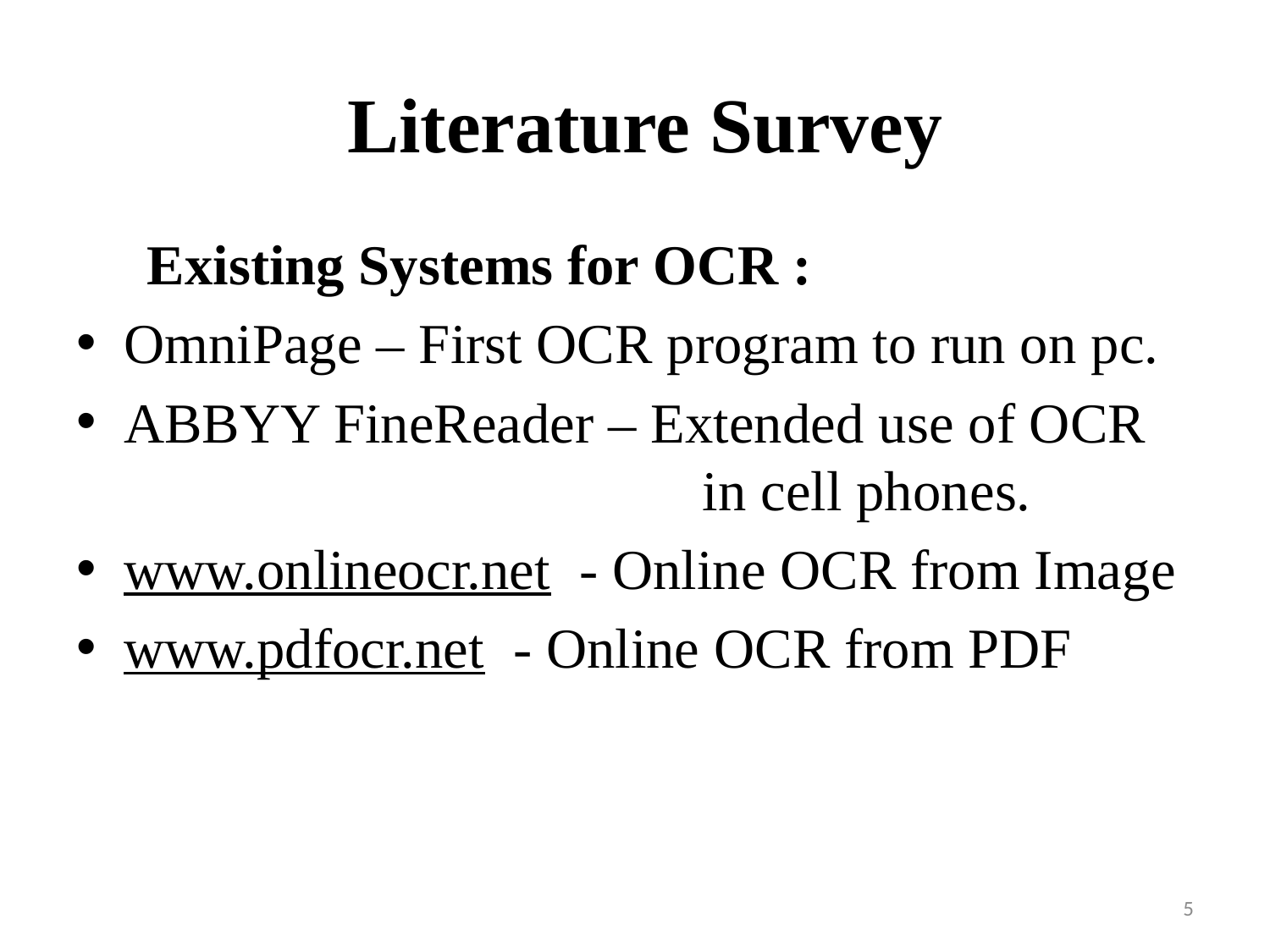

# Literature Survey
     Existing Systems for OCR :
OmniPage – First OCR program to run on pc.
ABBYY FineReader – Extended use of OCR 				     in cell phones.
www.onlineocr.net  - Online OCR from Image
www.pdfocr.net  - Online OCR from PDF
5